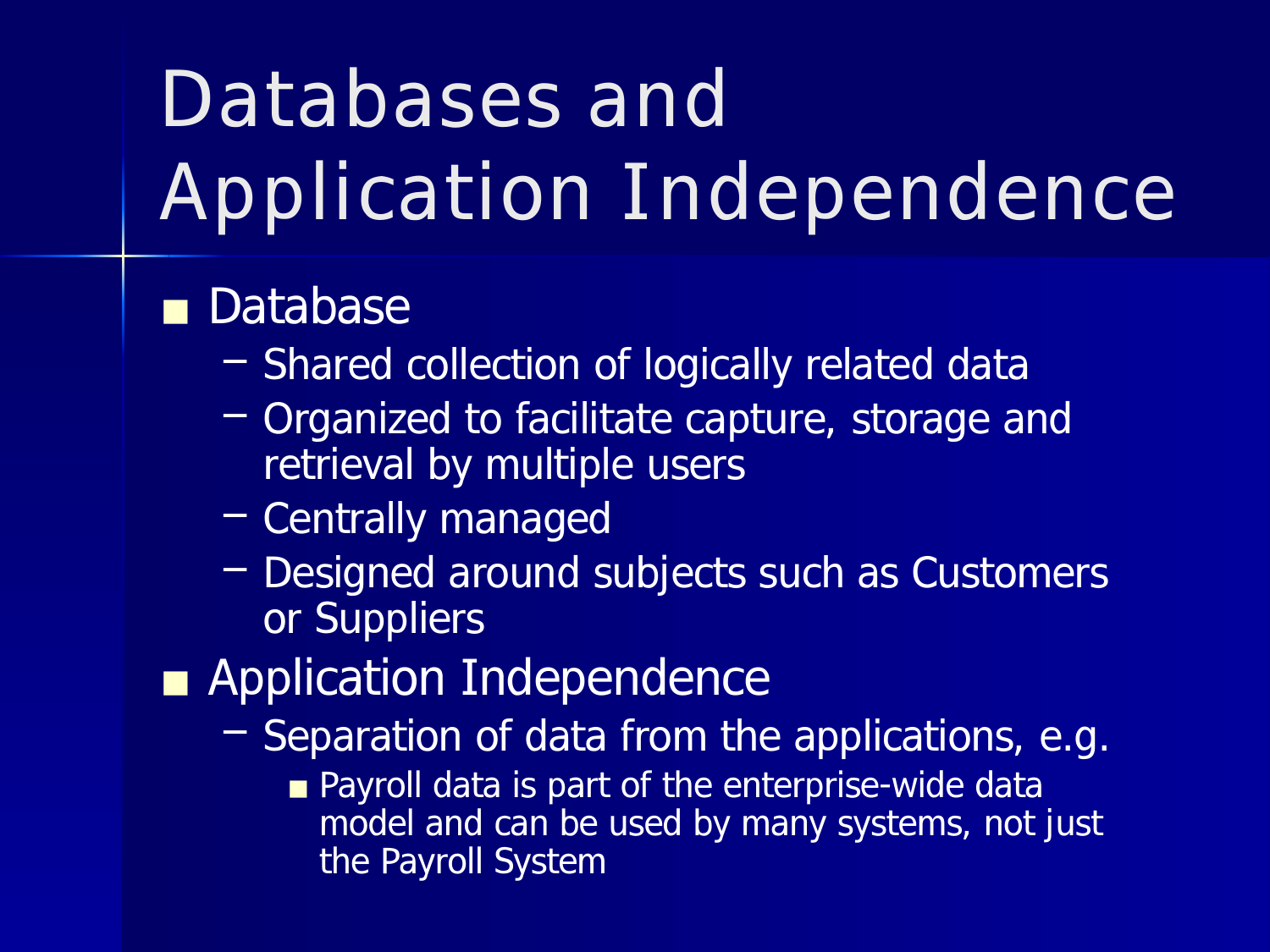

# Databases and Application Independence
Database
Shared collection of logically related data
Organized to facilitate capture, storage and retrieval by multiple users
Centrally managed
Designed around subjects such as Customers or Suppliers
Application Independence
Separation of data from the applications, e.g.
Payroll data is part of the enterprise-wide data model and can be used by many systems, not just the Payroll System